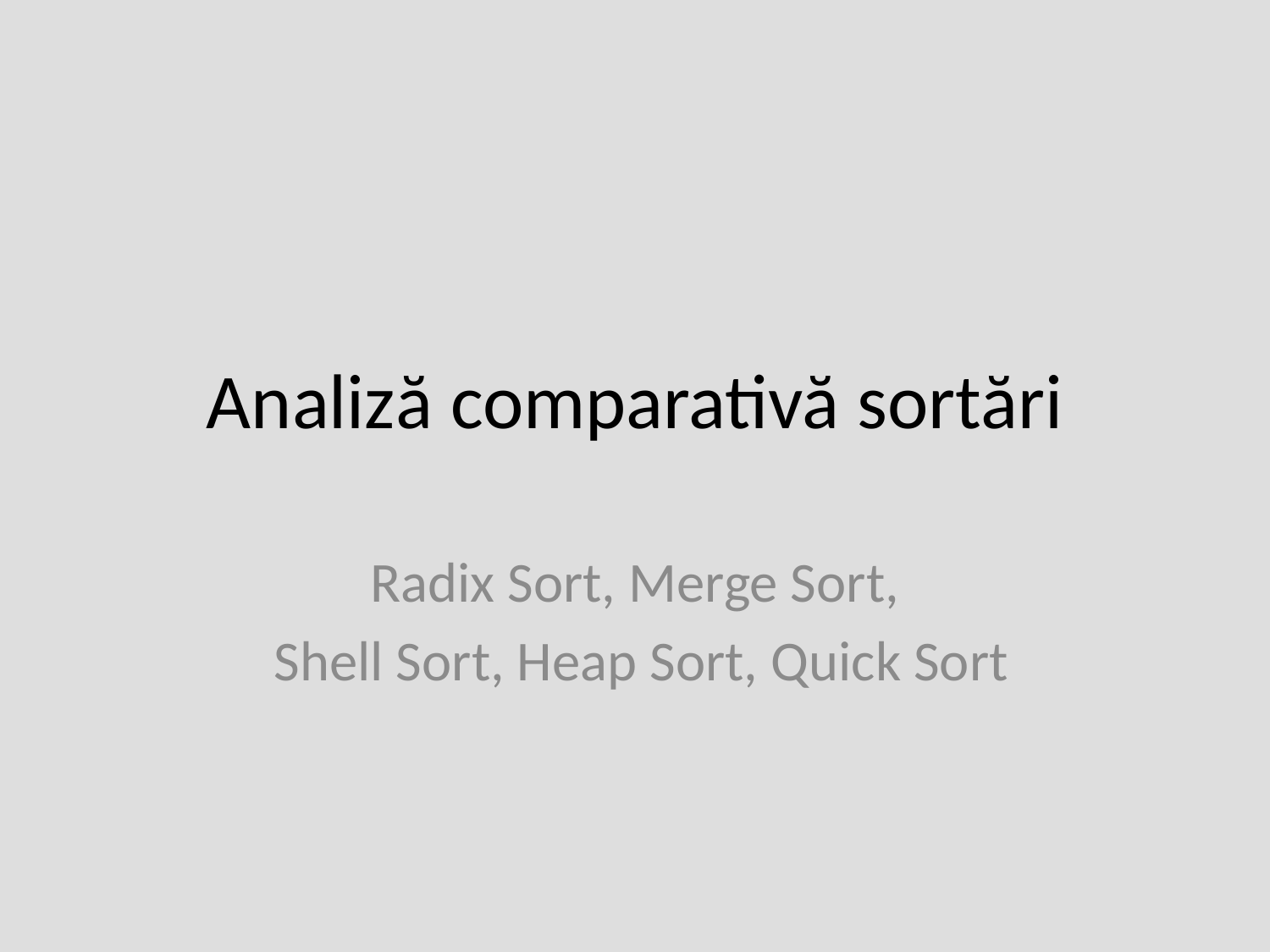

# Analiză comparativă sortări
Radix Sort, Merge Sort,
 Shell Sort, Heap Sort, Quick Sort